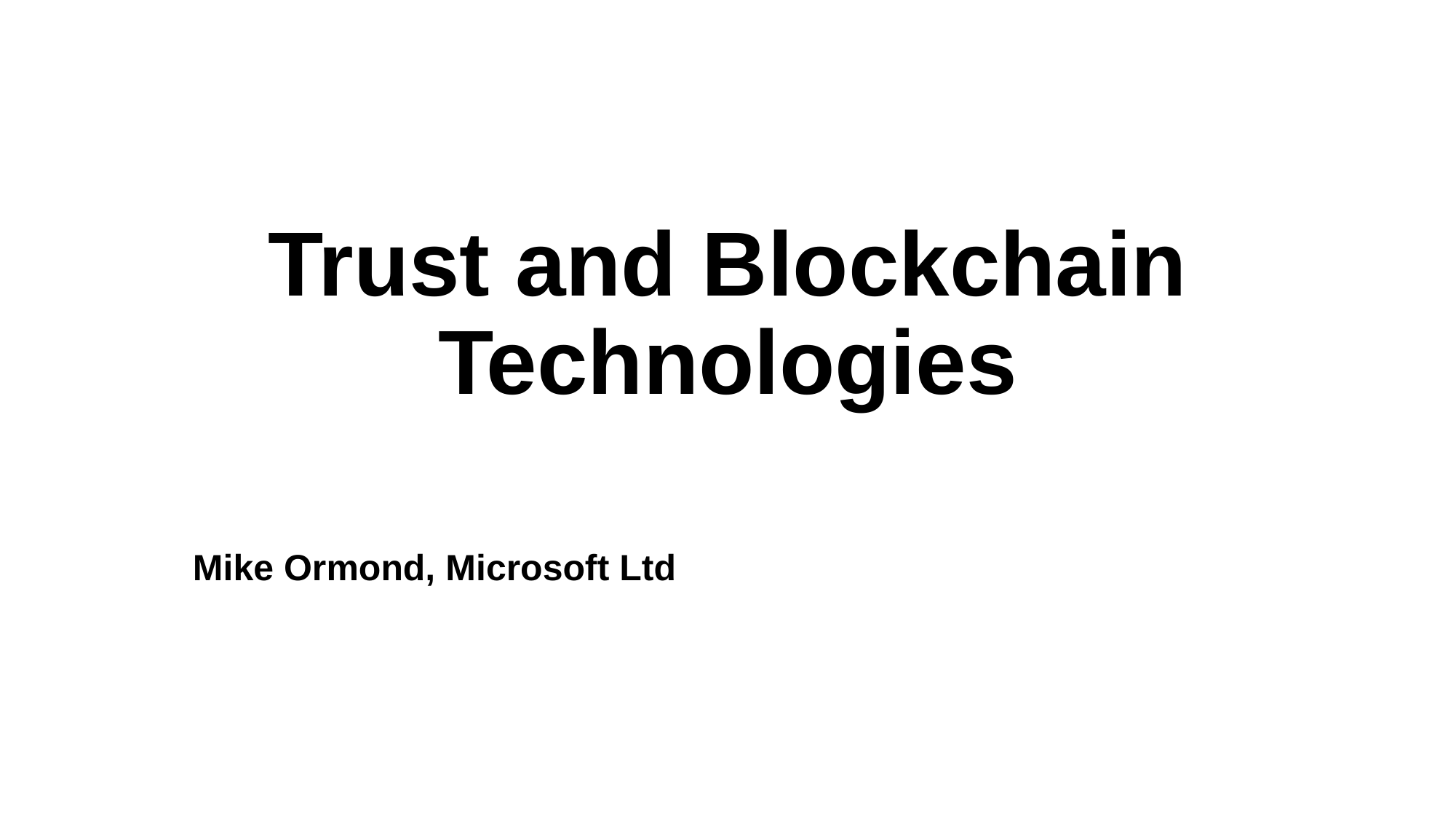

# Trust and Blockchain Technologies

Mike Ormond, Microsoft Ltd